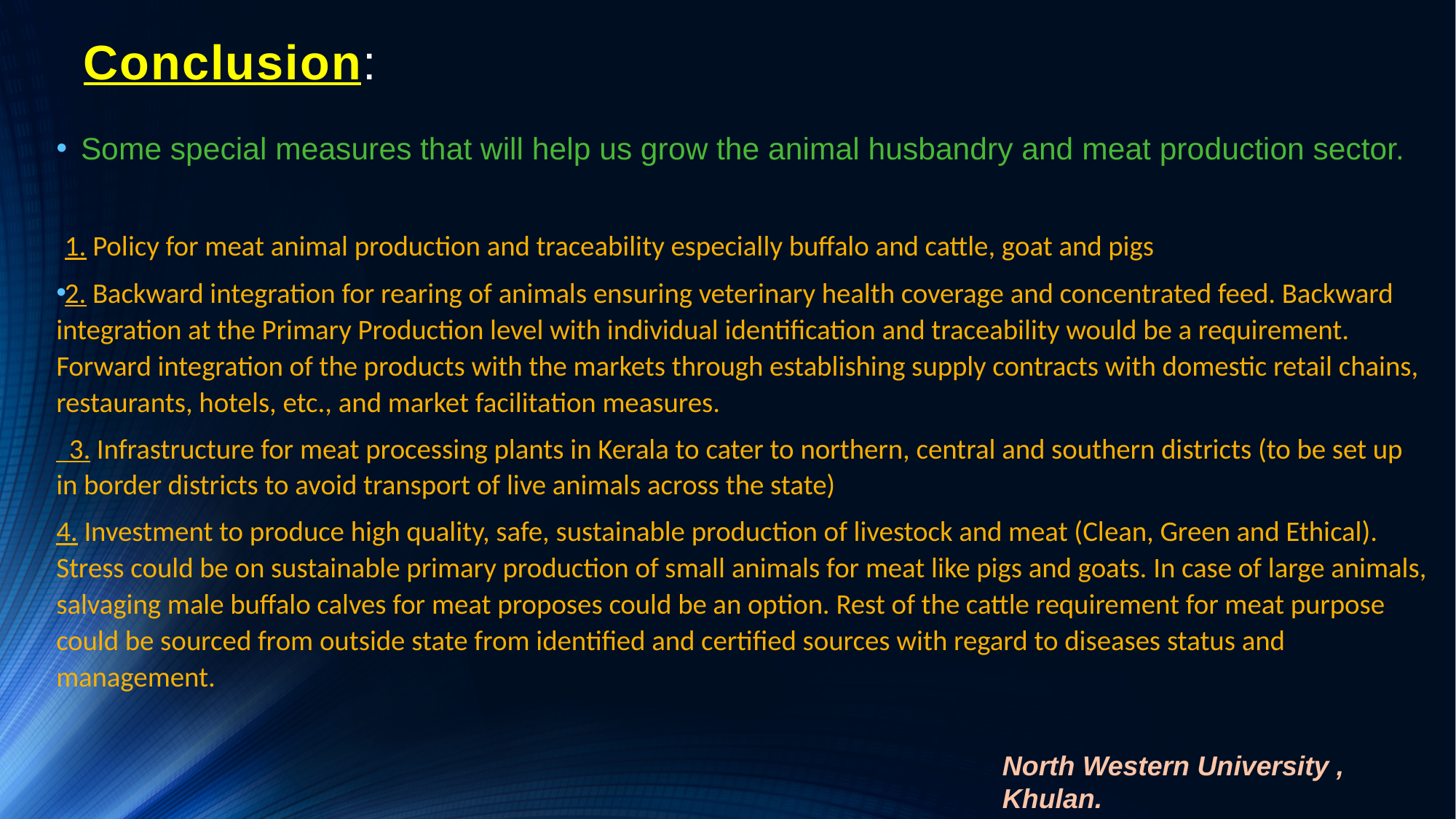

# Conclusion:
Some special measures that will help us grow the animal husbandry and meat production sector.

 1. Policy for meat animal production and traceability especially buffalo and cattle, goat and pigs
2. Backward integration for rearing of animals ensuring veterinary health coverage and concentrated feed. Backward integration at the Primary Production level with individual identification and traceability would be a requirement. Forward integration of the products with the markets through establishing supply contracts with domestic retail chains, restaurants, hotels, etc., and market facilitation measures.
  3. Infrastructure for meat processing plants in Kerala to cater to northern, central and southern districts (to be set up in border districts to avoid transport of live animals across the state)
4. Investment to produce high quality, safe, sustainable production of livestock and meat (Clean, Green and Ethical). Stress could be on sustainable primary production of small animals for meat like pigs and goats. In case of large animals, salvaging male buffalo calves for meat proposes could be an option. Rest of the cattle requirement for meat purpose could be sourced from outside state from identified and certified sources with regard to diseases status and management.

North Western University , Khulan.